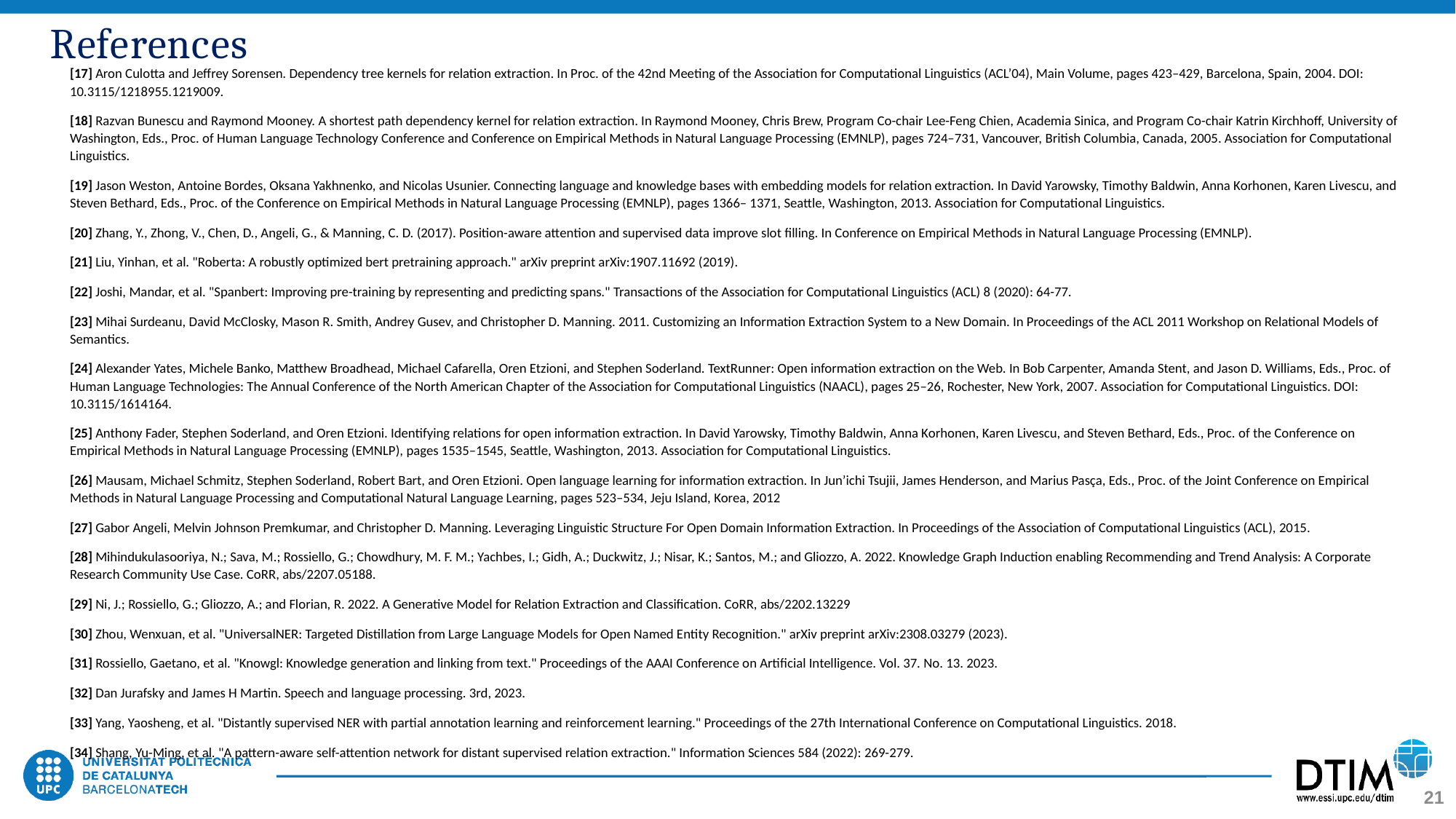

# References
[17] Aron Culotta and Jeffrey Sorensen. Dependency tree kernels for relation extraction. In Proc. of the 42nd Meeting of the Association for Computational Linguistics (ACL’04), Main Volume, pages 423–429, Barcelona, Spain, 2004. DOI: 10.3115/1218955.1219009.
[18] Razvan Bunescu and Raymond Mooney. A shortest path dependency kernel for relation extraction. In Raymond Mooney, Chris Brew, Program Co-chair Lee-Feng Chien, Academia Sinica, and Program Co-chair Katrin Kirchhoff, University of Washington, Eds., Proc. of Human Language Technology Conference and Conference on Empirical Methods in Natural Language Processing (EMNLP), pages 724–731, Vancouver, British Columbia, Canada, 2005. Association for Computational Linguistics.
[19] Jason Weston, Antoine Bordes, Oksana Yakhnenko, and Nicolas Usunier. Connecting language and knowledge bases with embedding models for relation extraction. In David Yarowsky, Timothy Baldwin, Anna Korhonen, Karen Livescu, and Steven Bethard, Eds., Proc. of the Conference on Empirical Methods in Natural Language Processing (EMNLP), pages 1366– 1371, Seattle, Washington, 2013. Association for Computational Linguistics.
[20] Zhang, Y., Zhong, V., Chen, D., Angeli, G., & Manning, C. D. (2017). Position-aware attention and supervised data improve slot filling. In Conference on Empirical Methods in Natural Language Processing (EMNLP).
[21] Liu, Yinhan, et al. "Roberta: A robustly optimized bert pretraining approach." arXiv preprint arXiv:1907.11692 (2019).
[22] Joshi, Mandar, et al. "Spanbert: Improving pre-training by representing and predicting spans." Transactions of the Association for Computational Linguistics (ACL) 8 (2020): 64-77.
[23] Mihai Surdeanu, David McClosky, Mason R. Smith, Andrey Gusev, and Christopher D. Manning. 2011. Customizing an Information Extraction System to a New Domain. In Proceedings of the ACL 2011 Workshop on Relational Models of Semantics.
[24] Alexander Yates, Michele Banko, Matthew Broadhead, Michael Cafarella, Oren Etzioni, and Stephen Soderland. TextRunner: Open information extraction on the Web. In Bob Carpenter, Amanda Stent, and Jason D. Williams, Eds., Proc. of Human Language Technologies: The Annual Conference of the North American Chapter of the Association for Computational Linguistics (NAACL), pages 25–26, Rochester, New York, 2007. Association for Computational Linguistics. DOI: 10.3115/1614164.
[25] Anthony Fader, Stephen Soderland, and Oren Etzioni. Identifying relations for open information extraction. In David Yarowsky, Timothy Baldwin, Anna Korhonen, Karen Livescu, and Steven Bethard, Eds., Proc. of the Conference on Empirical Methods in Natural Language Processing (EMNLP), pages 1535–1545, Seattle, Washington, 2013. Association for Computational Linguistics.
[26] Mausam, Michael Schmitz, Stephen Soderland, Robert Bart, and Oren Etzioni. Open language learning for information extraction. In Jun’ichi Tsujii, James Henderson, and Marius Pasça, Eds., Proc. of the Joint Conference on Empirical Methods in Natural Language Processing and Computational Natural Language Learning, pages 523–534, Jeju Island, Korea, 2012
[27] Gabor Angeli, Melvin Johnson Premkumar, and Christopher D. Manning. Leveraging Linguistic Structure For Open Domain Information Extraction. In Proceedings of the Association of Computational Linguistics (ACL), 2015.
[28] Mihindukulasooriya, N.; Sava, M.; Rossiello, G.; Chowdhury, M. F. M.; Yachbes, I.; Gidh, A.; Duckwitz, J.; Nisar, K.; Santos, M.; and Gliozzo, A. 2022. Knowledge Graph Induction enabling Recommending and Trend Analysis: A Corporate Research Community Use Case. CoRR, abs/2207.05188.
[29] Ni, J.; Rossiello, G.; Gliozzo, A.; and Florian, R. 2022. A Generative Model for Relation Extraction and Classification. CoRR, abs/2202.13229
[30] Zhou, Wenxuan, et al. "UniversalNER: Targeted Distillation from Large Language Models for Open Named Entity Recognition." arXiv preprint arXiv:2308.03279 (2023).
[31] Rossiello, Gaetano, et al. "Knowgl: Knowledge generation and linking from text." Proceedings of the AAAI Conference on Artificial Intelligence. Vol. 37. No. 13. 2023.
[32] Dan Jurafsky and James H Martin. Speech and language processing. 3rd, 2023.
[33] Yang, Yaosheng, et al. "Distantly supervised NER with partial annotation learning and reinforcement learning." Proceedings of the 27th International Conference on Computational Linguistics. 2018.
[34] Shang, Yu-Ming, et al. "A pattern-aware self-attention network for distant supervised relation extraction." Information Sciences 584 (2022): 269-279.
21